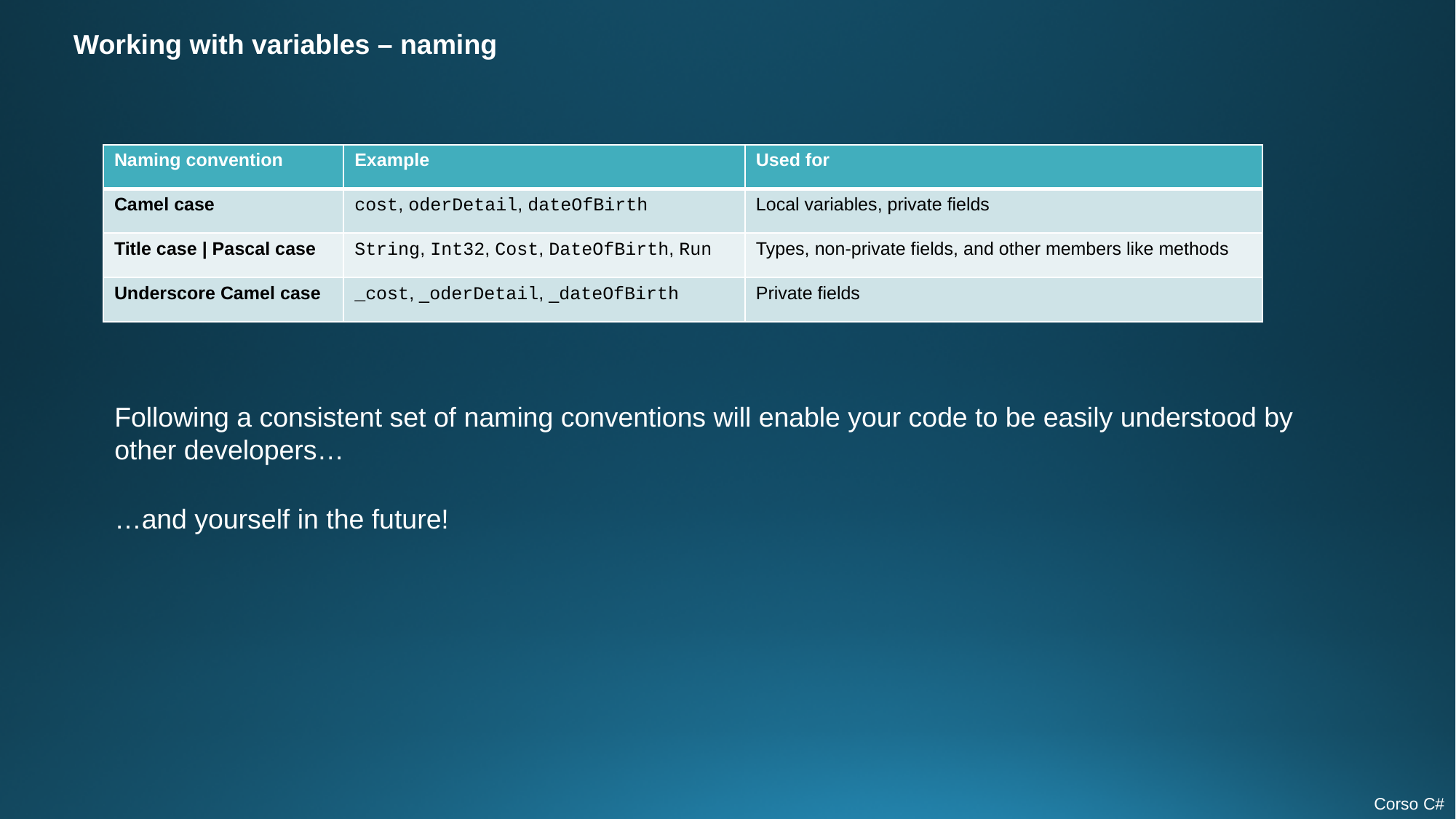

Working with variables – naming
| Naming convention | Example | Used for |
| --- | --- | --- |
| Camel case | cost, oderDetail, dateOfBirth | Local variables, private fields |
| Title case | Pascal case | String, Int32, Cost, DateOfBirth, Run | Types, non-private fields, and other members like methods |
| Underscore Camel case | \_cost, \_oderDetail, \_dateOfBirth | Private fields |
Following a consistent set of naming conventions will enable your code to be easily understood by other developers…
…and yourself in the future!
Corso C#